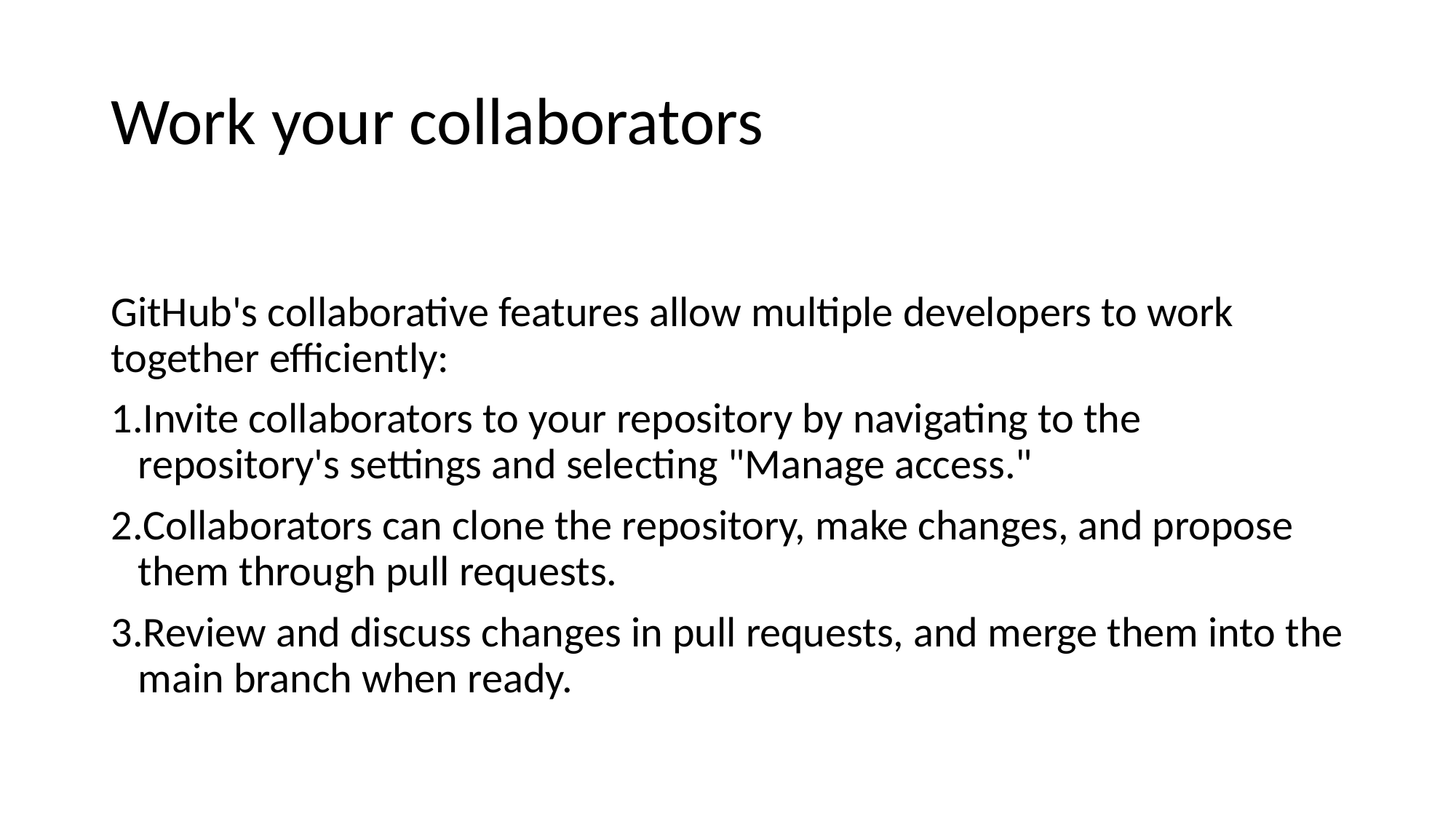

# Work your collaborators

GitHub's collaborative features allow multiple developers to work together efficiently:
Invite collaborators to your repository by navigating to the repository's settings and selecting "Manage access."
Collaborators can clone the repository, make changes, and propose them through pull requests.
Review and discuss changes in pull requests, and merge them into the main branch when ready.